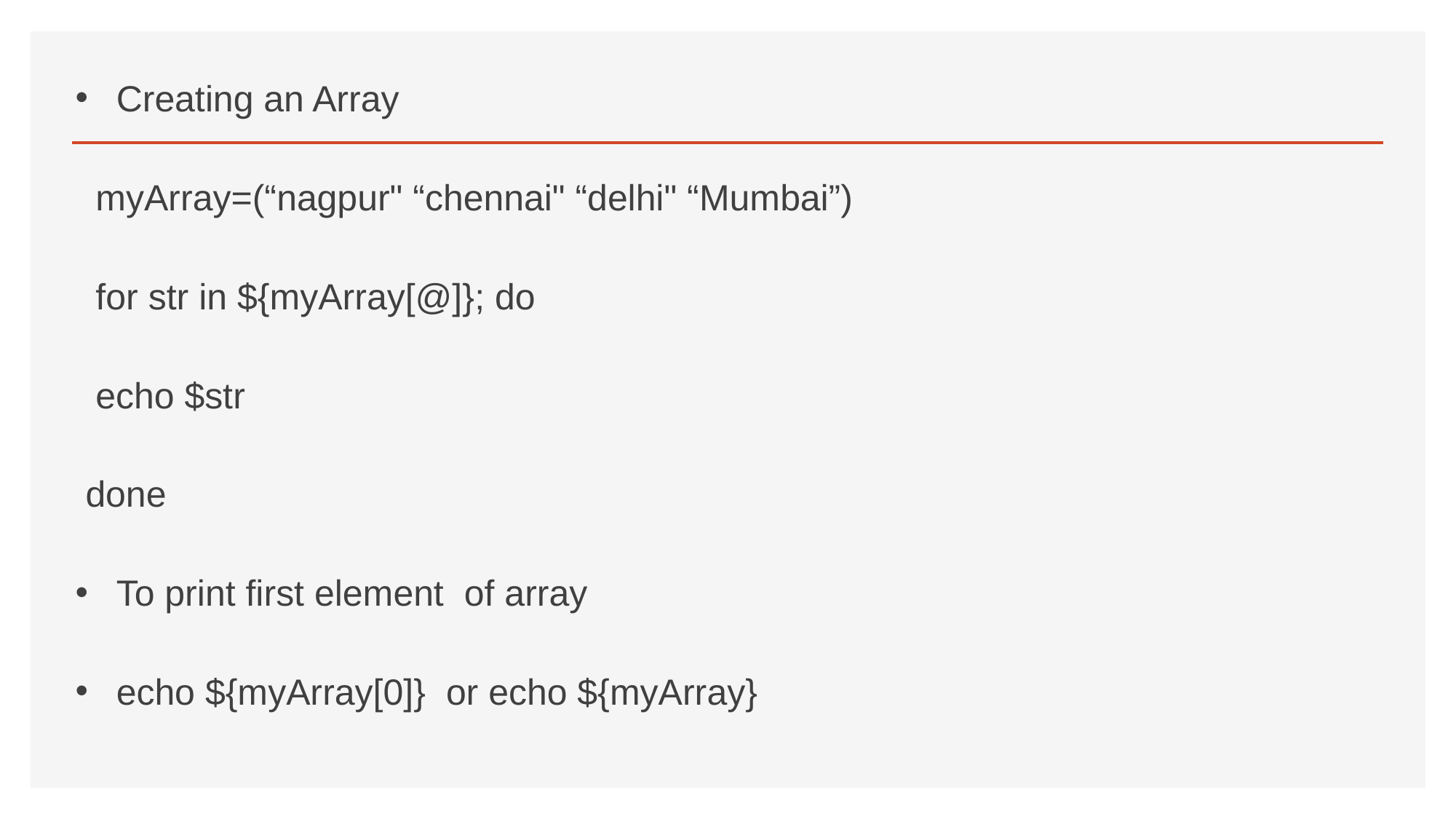

Creating an Array
  myArray=(“nagpur" “chennai" “delhi" “Mumbai”)
  for str in ${myArray[@]}; do
  echo $str
 done
To print first element  of array
echo ${myArray[0]}  or echo ${myArray}